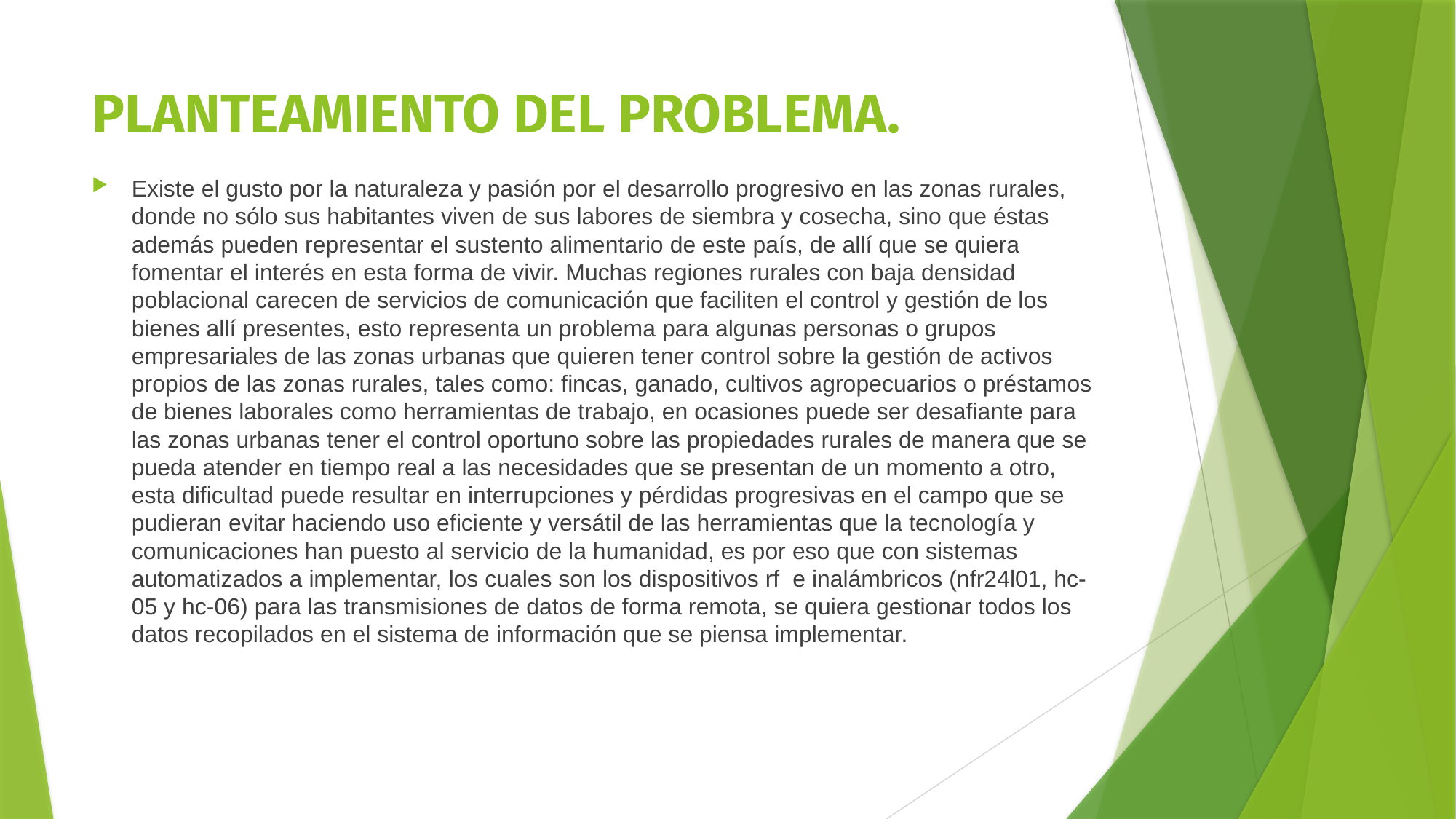

# PLANTEAMIENTO DEL PROBLEMA.
Existe el gusto por la naturaleza y pasión por el desarrollo progresivo en las zonas rurales, donde no sólo sus habitantes viven de sus labores de siembra y cosecha, sino que éstas además pueden representar el sustento alimentario de este país, de allí que se quiera fomentar el interés en esta forma de vivir. Muchas regiones rurales con baja densidad poblacional carecen de servicios de comunicación que faciliten el control y gestión de los bienes allí presentes, esto representa un problema para algunas personas o grupos empresariales de las zonas urbanas que quieren tener control sobre la gestión de activos propios de las zonas rurales, tales como: fincas, ganado, cultivos agropecuarios o préstamos de bienes laborales como herramientas de trabajo, en ocasiones puede ser desafiante para las zonas urbanas tener el control oportuno sobre las propiedades rurales de manera que se pueda atender en tiempo real a las necesidades que se presentan de un momento a otro, esta dificultad puede resultar en interrupciones y pérdidas progresivas en el campo que se pudieran evitar haciendo uso eficiente y versátil de las herramientas que la tecnología y comunicaciones han puesto al servicio de la humanidad, es por eso que con sistemas automatizados a implementar, los cuales son los dispositivos rf  e inalámbricos (nfr24l01, hc-05 y hc-06) para las transmisiones de datos de forma remota, se quiera gestionar todos los datos recopilados en el sistema de información que se piensa implementar.